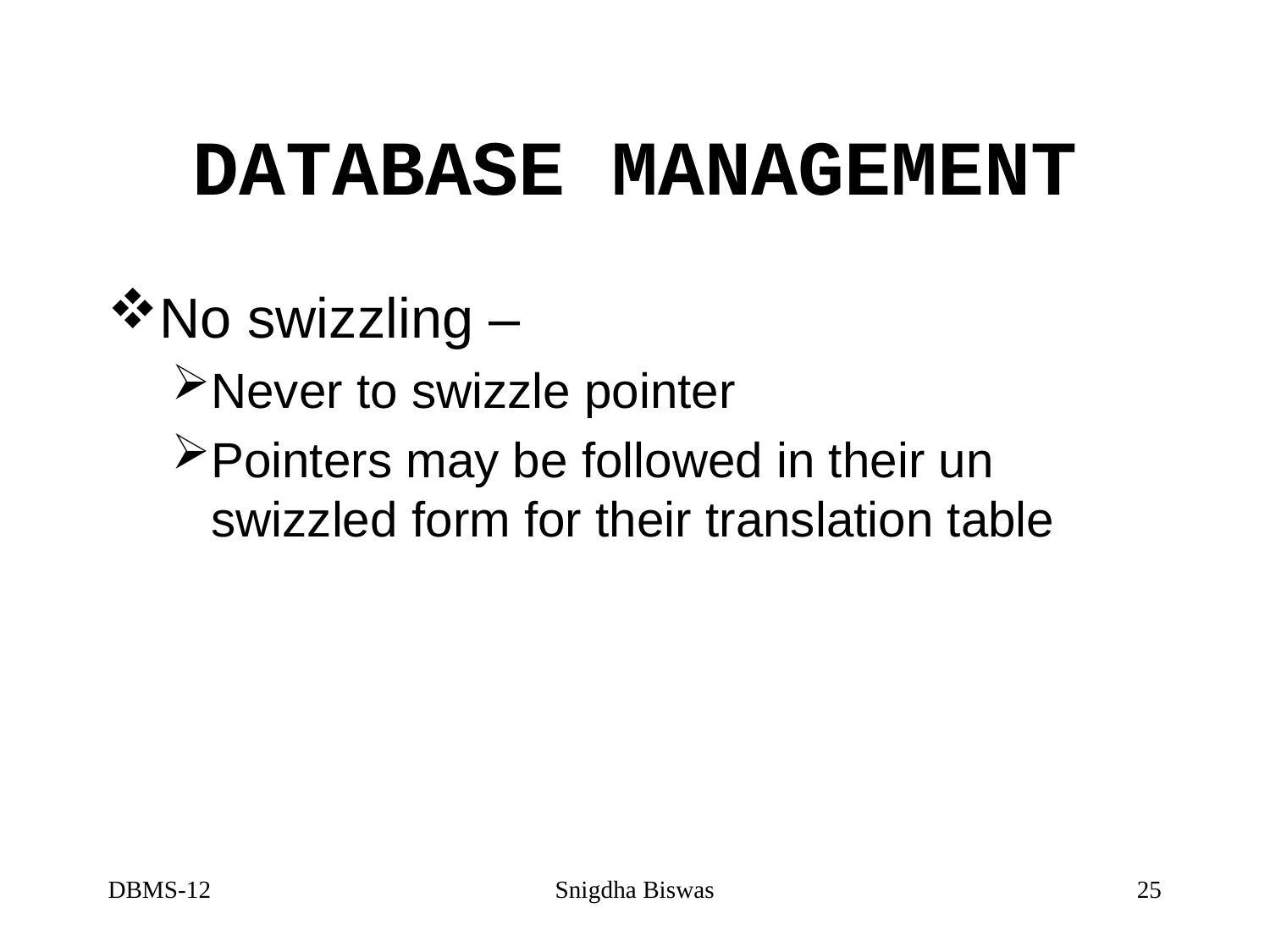

# DATABASE MANAGEMENT
No swizzling –
Never to swizzle pointer
Pointers may be followed in their un swizzled form for their translation table
DBMS-12
Snigdha Biswas
25